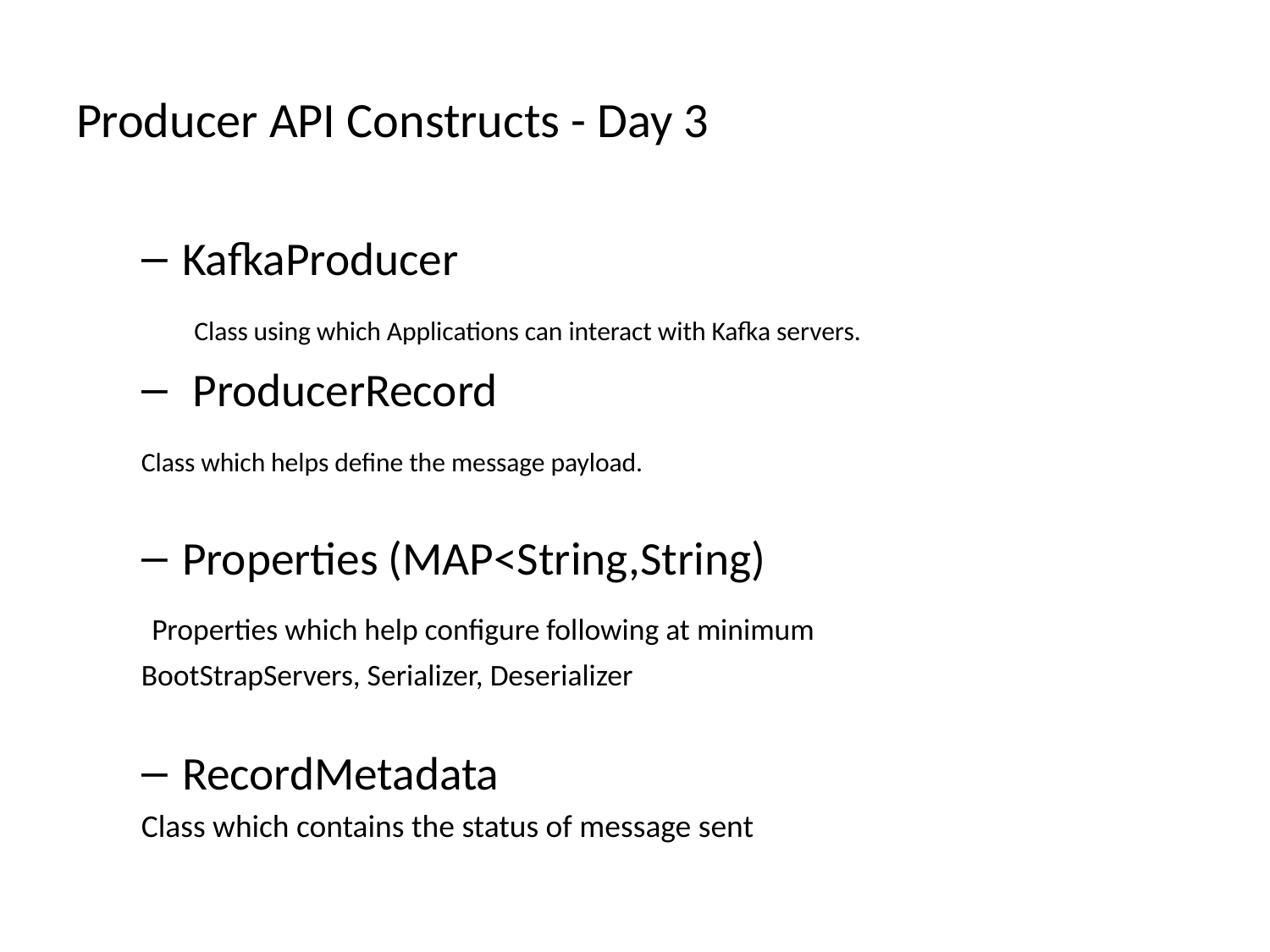

# Producer API Constructs - Day 3
KafkaProducer
     Class using which Applications can interact with Kafka servers.
 ProducerRecord
	Class which helps define the message payload.

Properties (MAP<String,String)
	 Properties which help configure following at minimum
		BootStrapServers, Serializer, Deserializer

RecordMetadata
	Class which contains the status of message sent